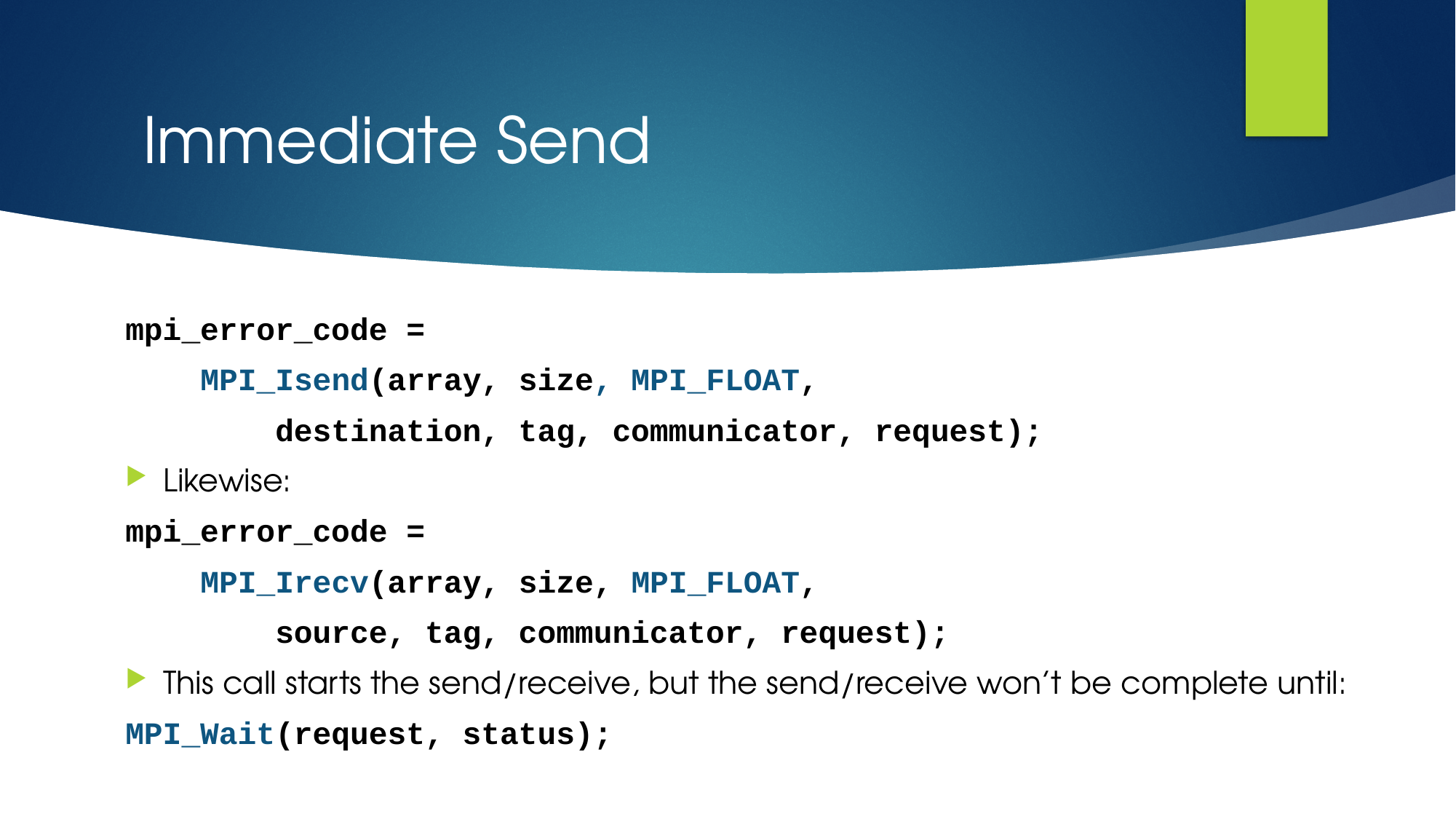

# Immediate Send

mpi_error_code =
    MPI_Isend(array, size, MPI_FLOAT,
        destination, tag, communicator, request);
Likewise:
mpi_error_code =
    MPI_Irecv(array, size, MPI_FLOAT,
        source, tag, communicator, request);
This call starts the send/receive, but the send/receive won’t be complete until:
MPI_Wait(request, status);